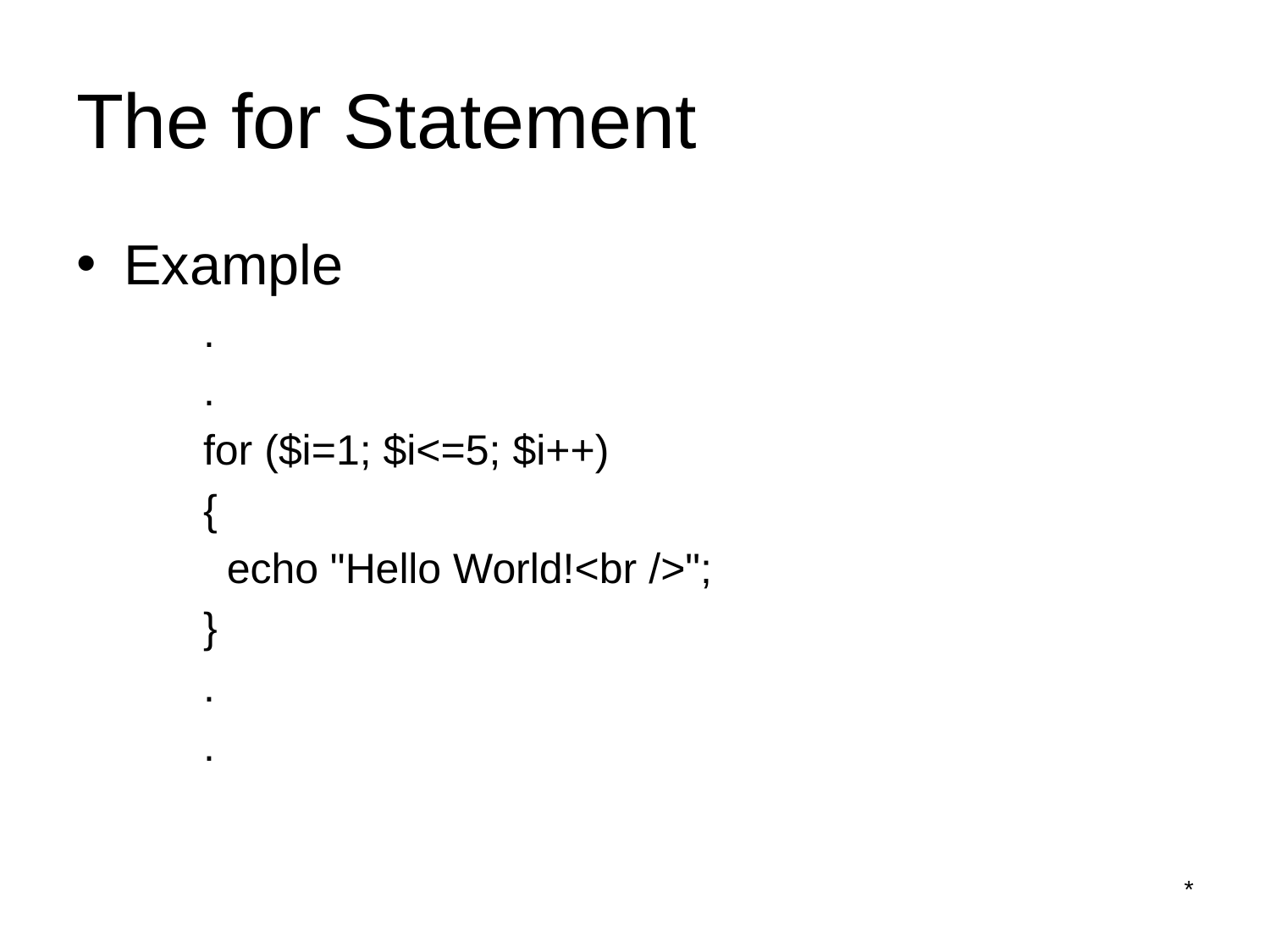

# The for Statement
Example
.
.
for ($i=1; $i<=5; $i++)
{
  echo "Hello World!<br />";
}
.
.
*